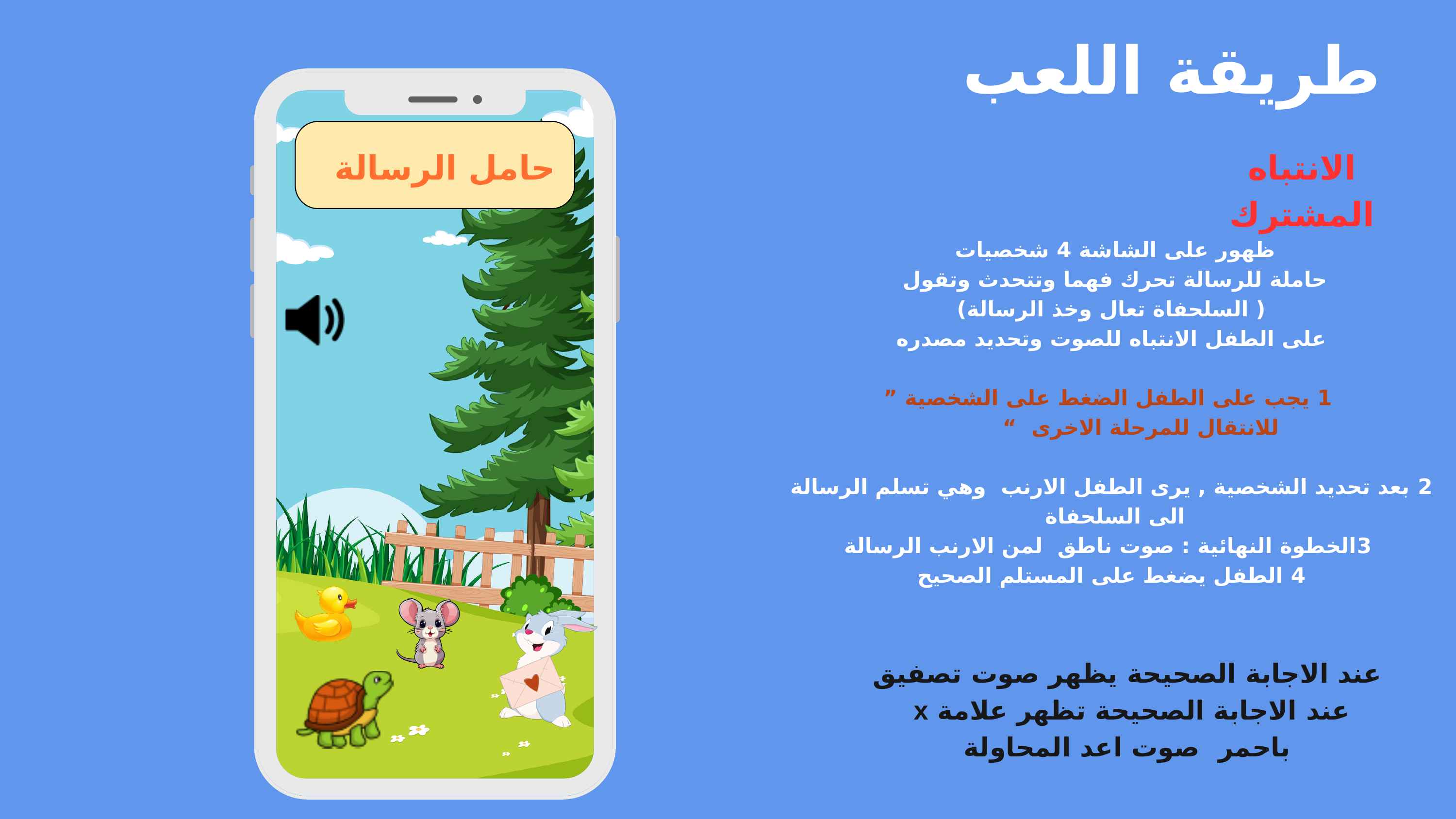

طريقة اللعب

حامل الرسالة
الانتباه المشترك
ظهور على الشاشة 4 شخصيات
حاملة للرسالة تحرك فهما وتتحدث وتقول
( السلحفاة تعال وخذ الرسالة)
على الطفل الانتباه للصوت وتحديد مصدره

 1 يجب على الطفل الضغط على الشخصية ”
        “  للانتقال للمرحلة الاخرى

2 بعد تحديد الشخصية , يرى الطفل الارنب  وهي تسلم الرسالة الى السلحفاة
 3الخطوة النهائية : صوت ناطق  لمن الارنب الرسالة
4 الطفل يضغط على المستلم الصحيح

عند الاجابة الصحيحة يظهر صوت تصفيق
عند الاجابة الصحيحة تظهر علامة x  باحمر  صوت اعد المحاولة